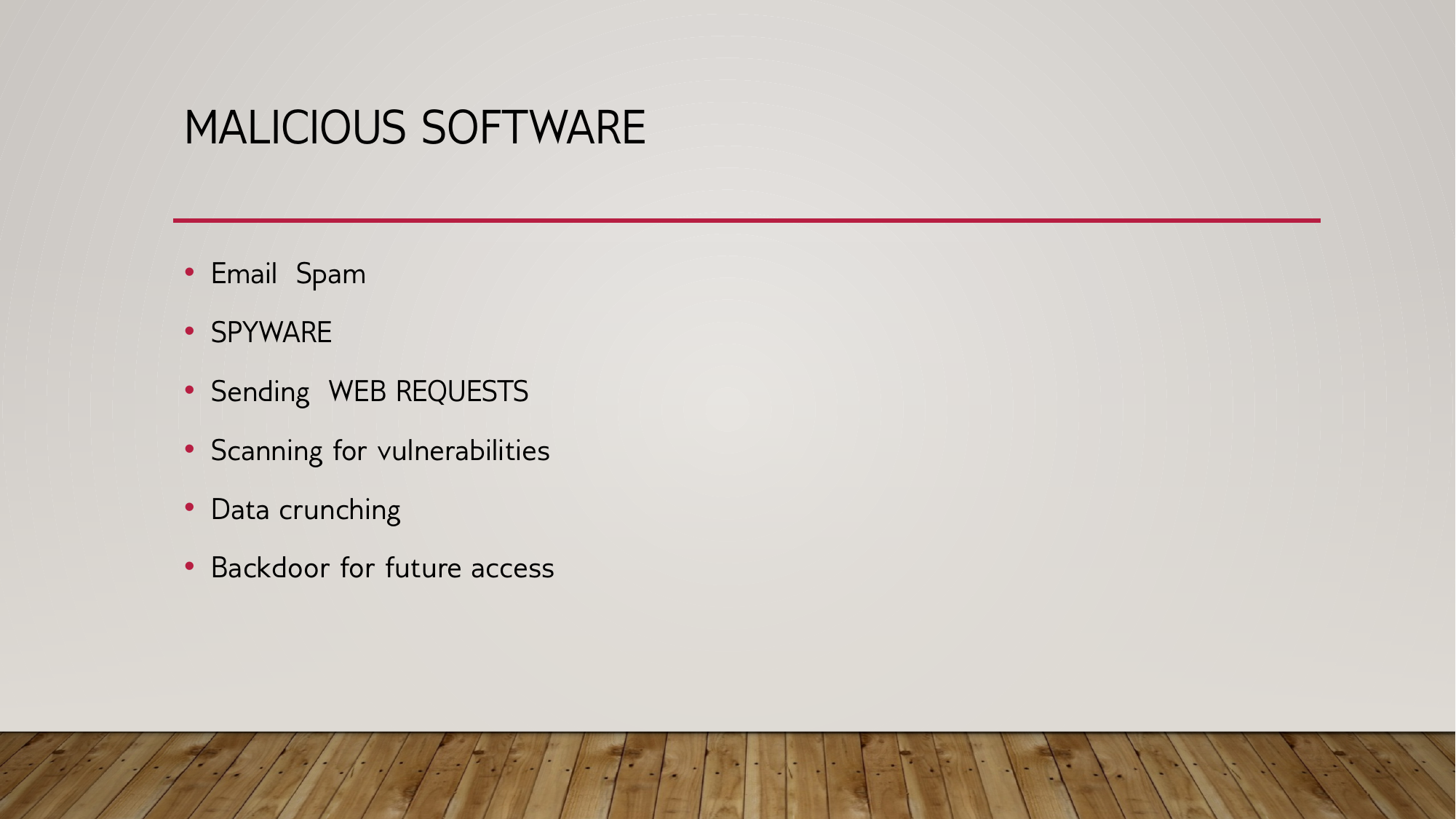

# malicious SOFTWARE
Email  Spam
SPYWARE
Sending  WEB REQUESTS
Scanning for vulnerabilities
Data crunching
Backdoor for future access